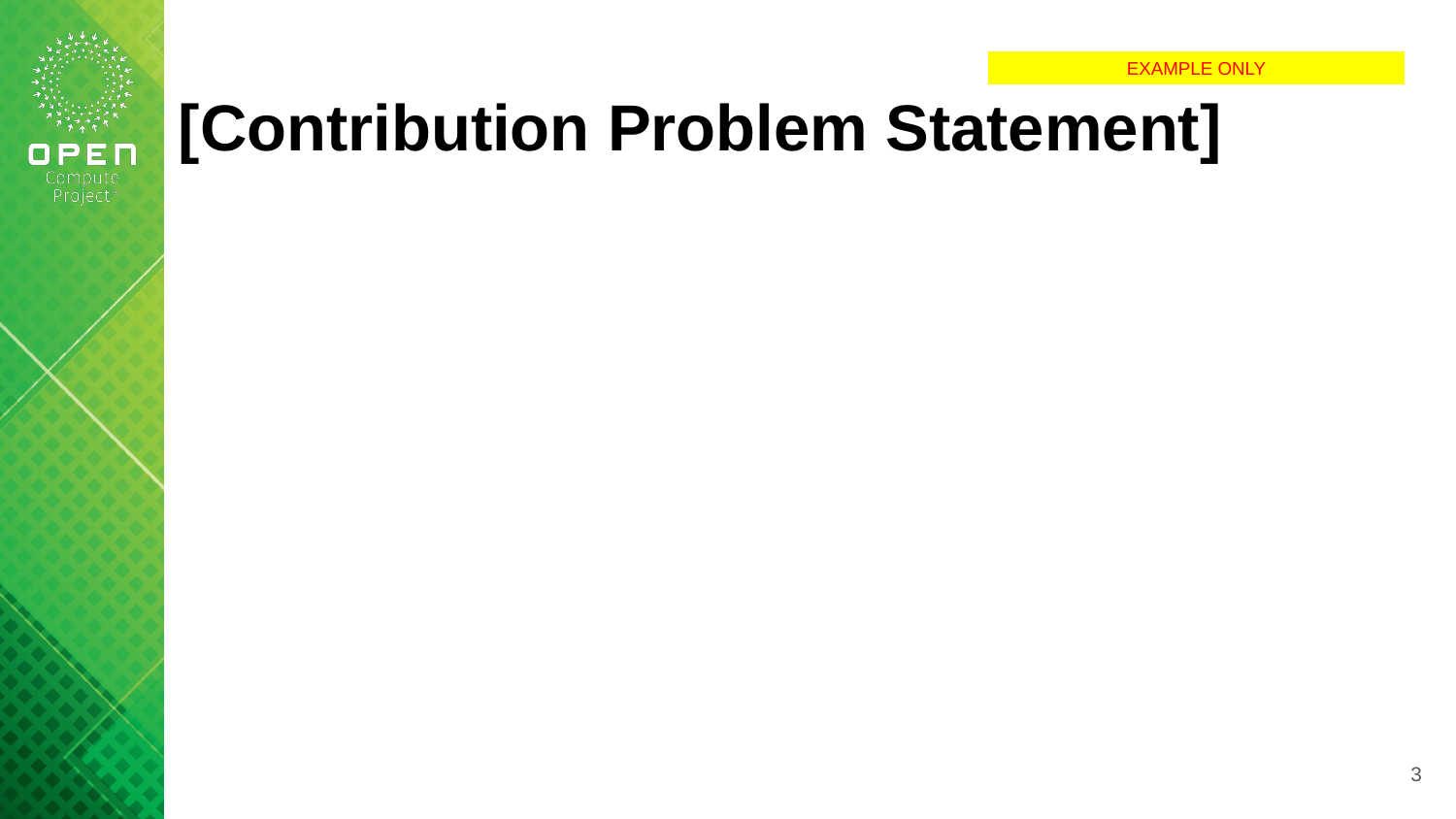

EXAMPLE ONLY
# [Contribution Problem Statement]
3